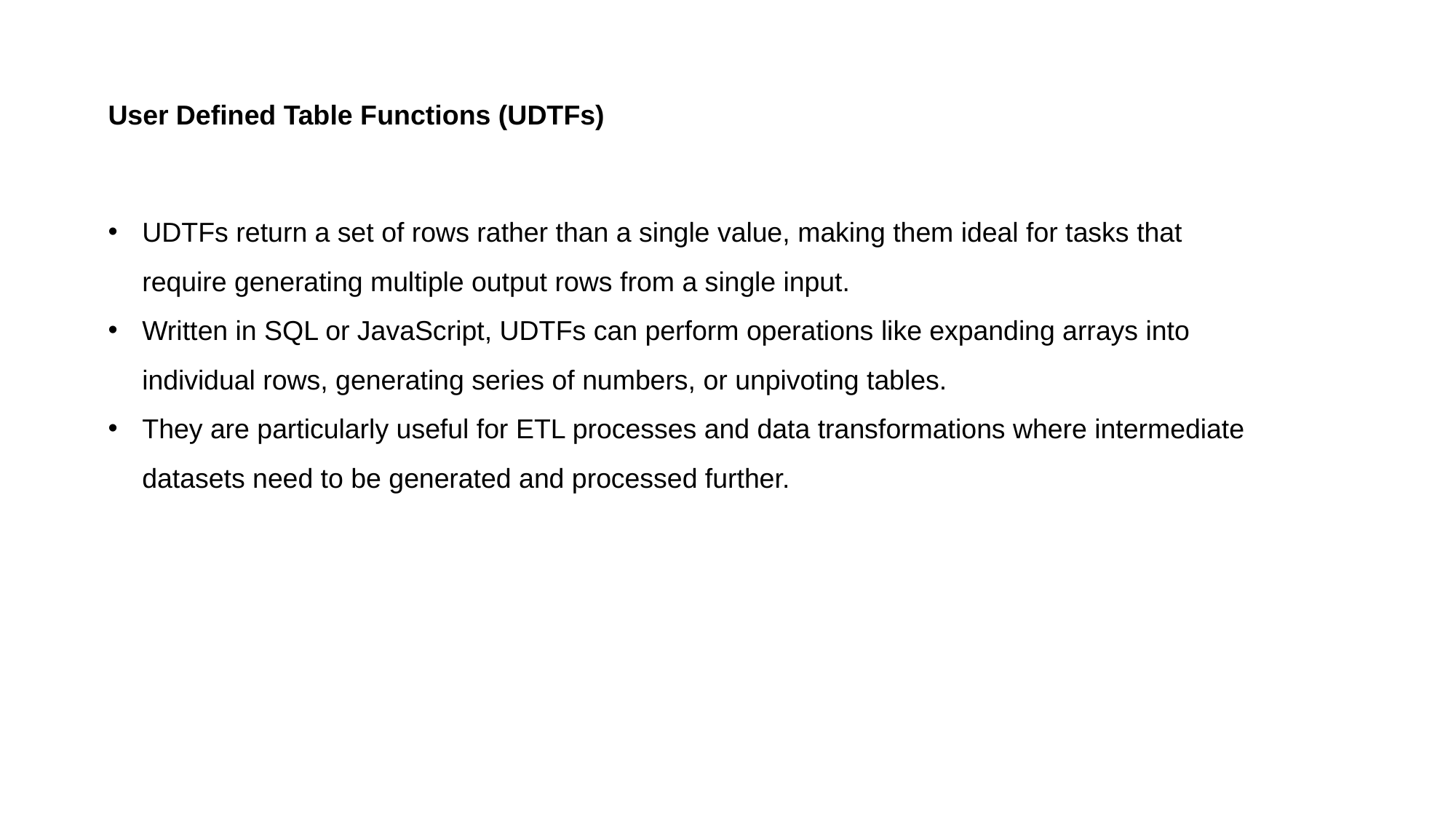

User Defined Table Functions (UDTFs)
UDTFs return a set of rows rather than a single value, making them ideal for tasks that require generating multiple output rows from a single input.
Written in SQL or JavaScript, UDTFs can perform operations like expanding arrays into individual rows, generating series of numbers, or unpivoting tables.
They are particularly useful for ETL processes and data transformations where intermediate datasets need to be generated and processed further.